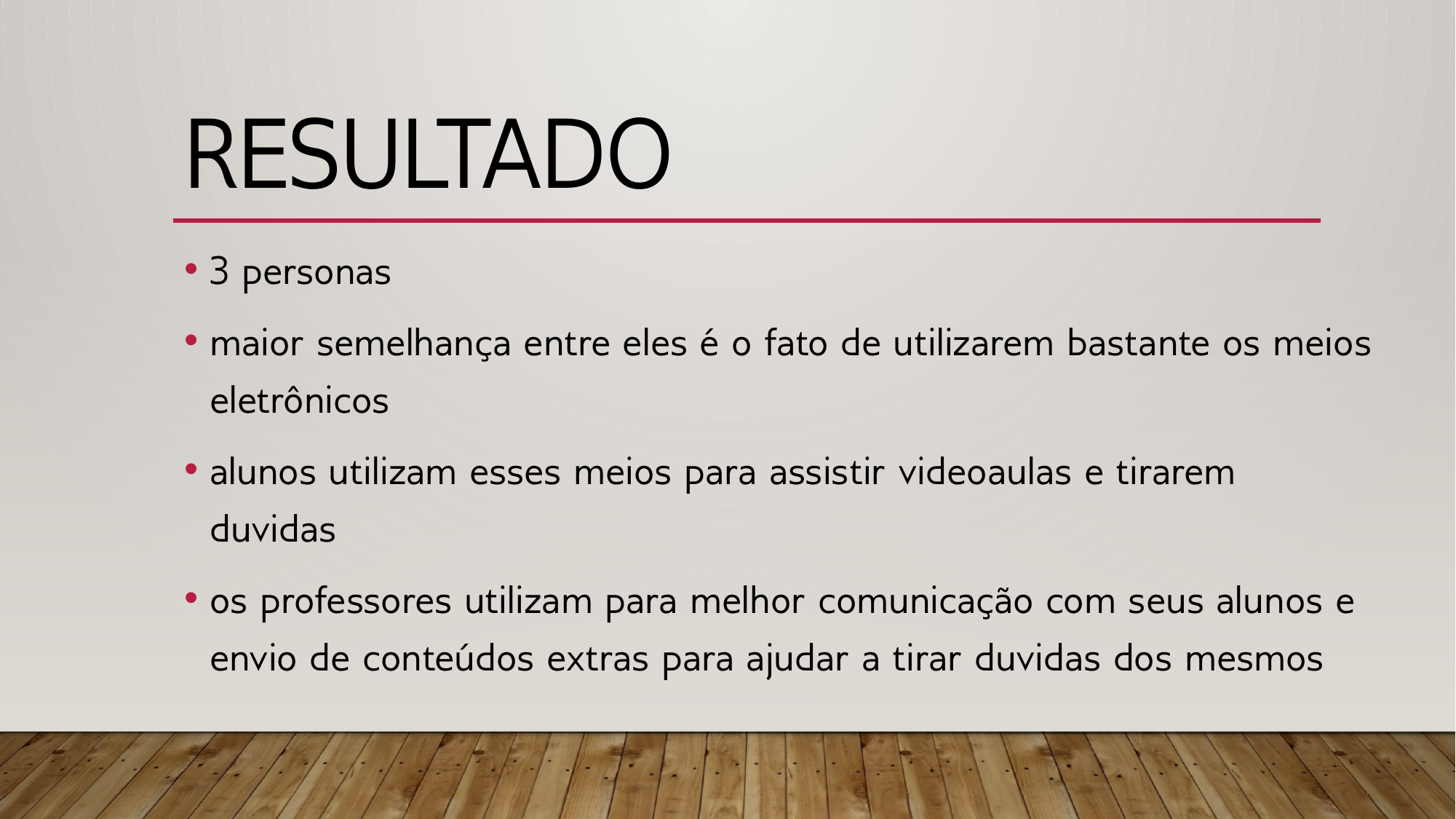

# Resultado
3 personas
maior semelhança entre eles é o fato de utilizarem bastante os meios eletrônicos
alunos utilizam esses meios para assistir videoaulas e tirarem duvidas
os professores utilizam para melhor comunicação com seus alunos e envio de conteúdos extras para ajudar a tirar duvidas dos mesmos